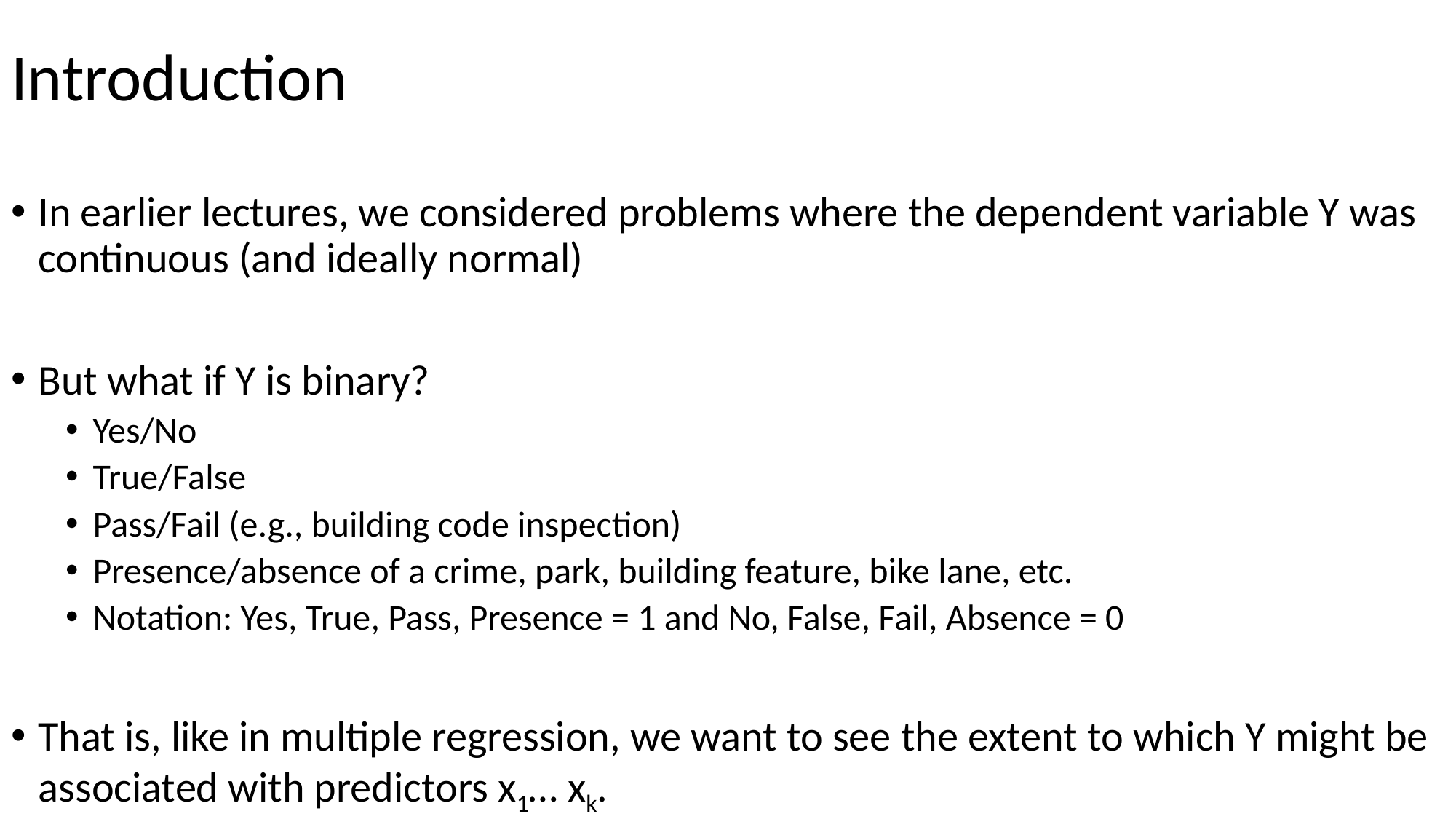

# Introduction
In earlier lectures, we considered problems where the dependent variable Y was continuous (and ideally normal)

But what if Y is binary?
Yes/No
True/False
Pass/Fail (e.g., building code inspection)
Presence/absence of a crime, park, building feature, bike lane, etc.
Notation: Yes, True, Pass, Presence = 1 and No, False, Fail, Absence = 0

That is, like in multiple regression, we want to see the extent to which Y might be associated with predictors x1… xk.